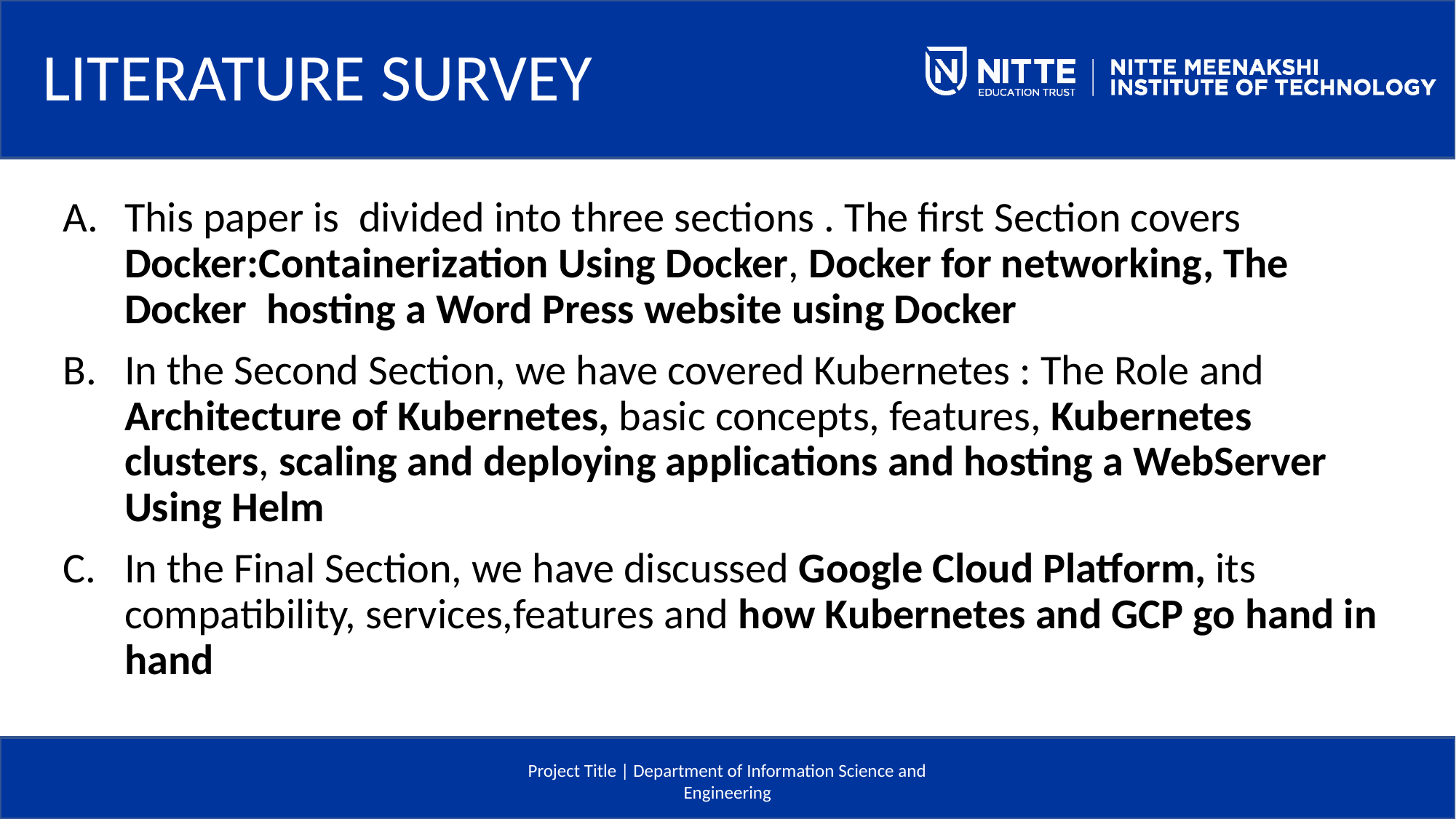

LITERATURE SURVEY
This paper is  divided into three sections . The first Section covers Docker:Containerization Using Docker, Docker for networking, The Docker  hosting a Word Press website using Docker
In the Second Section, we have covered Kubernetes : The Role and Architecture of Kubernetes, basic concepts, features, Kubernetes clusters, scaling and deploying applications and hosting a WebServer Using Helm
In the Final Section, we have discussed Google Cloud Platform, its compatibility, services,features and how Kubernetes and GCP go hand in hand

Project Title | Department of Information Science and Engineering